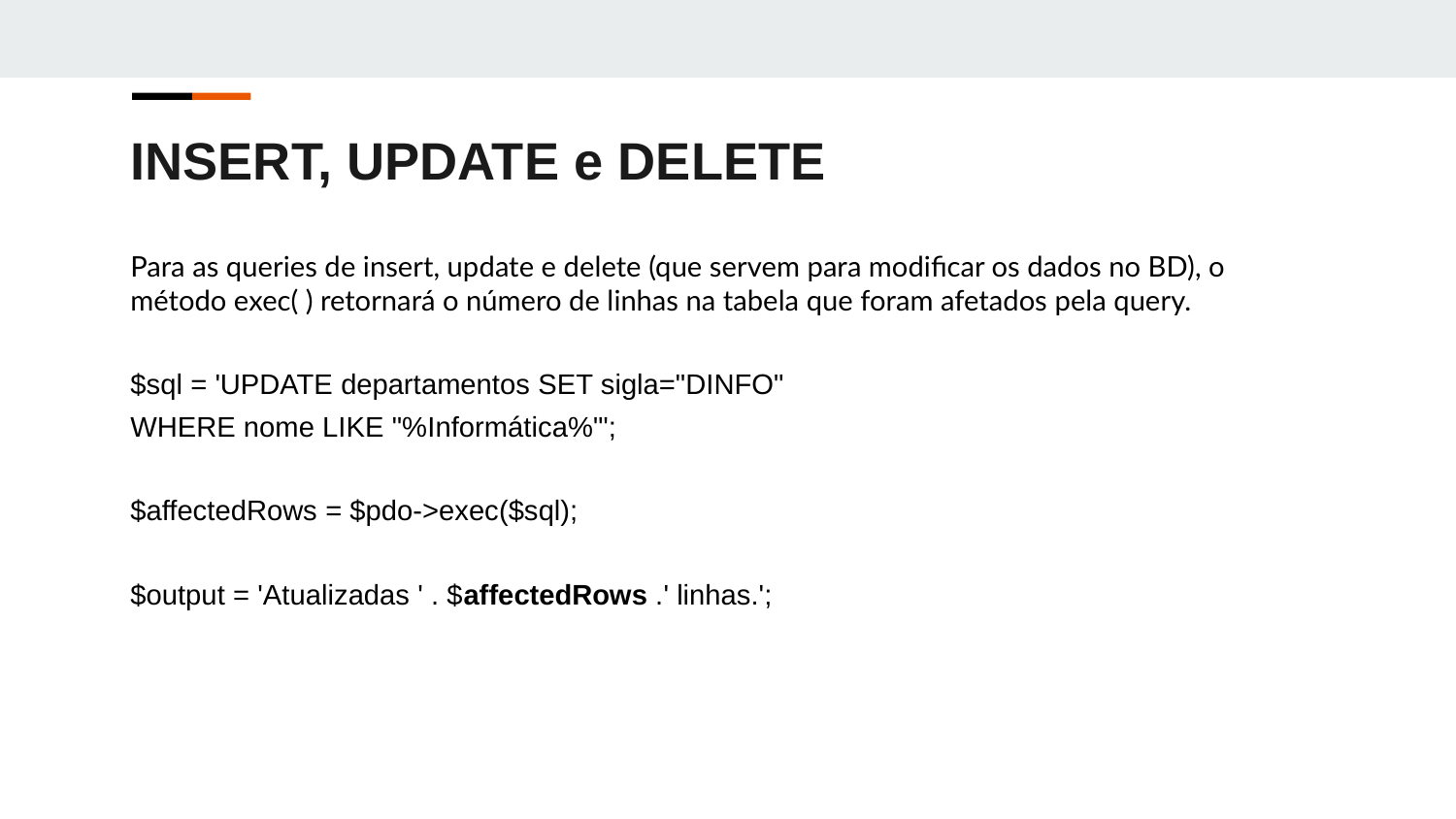

INSERT, UPDATE e DELETE
Para as queries de insert, update e delete (que servem para modificar os dados no BD), o método exec( ) retornará o número de linhas na tabela que foram afetados pela query.

$sql = 'UPDATE departamentos SET sigla="DINFO"
WHERE nome LIKE "%Informática%"';

$affectedRows = $pdo->exec($sql);

$output = 'Atualizadas ' . $affectedRows .' linhas.';